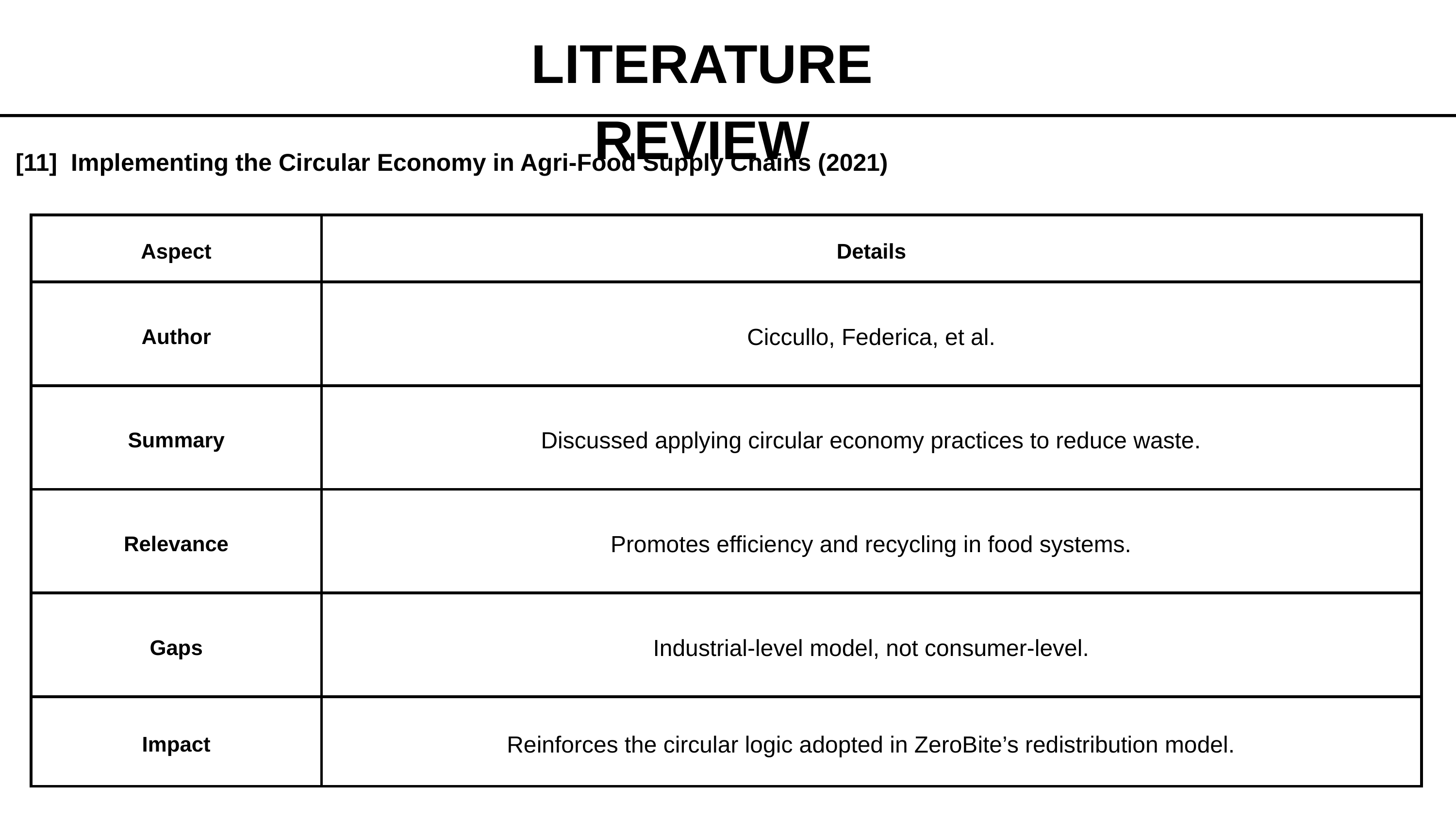

LITERATURE REVIEW

[11]  Implementing the Circular Economy in Agri-Food Supply Chains (2021)
| Aspect | Details |
| --- | --- |
| Author | Ciccullo, Federica, et al. |
| Summary | Discussed applying circular economy practices to reduce waste. |
| Relevance | Promotes efficiency and recycling in food systems. |
| Gaps | Industrial-level model, not consumer-level. |
| Impact | Reinforces the circular logic adopted in ZeroBite’s redistribution model. |